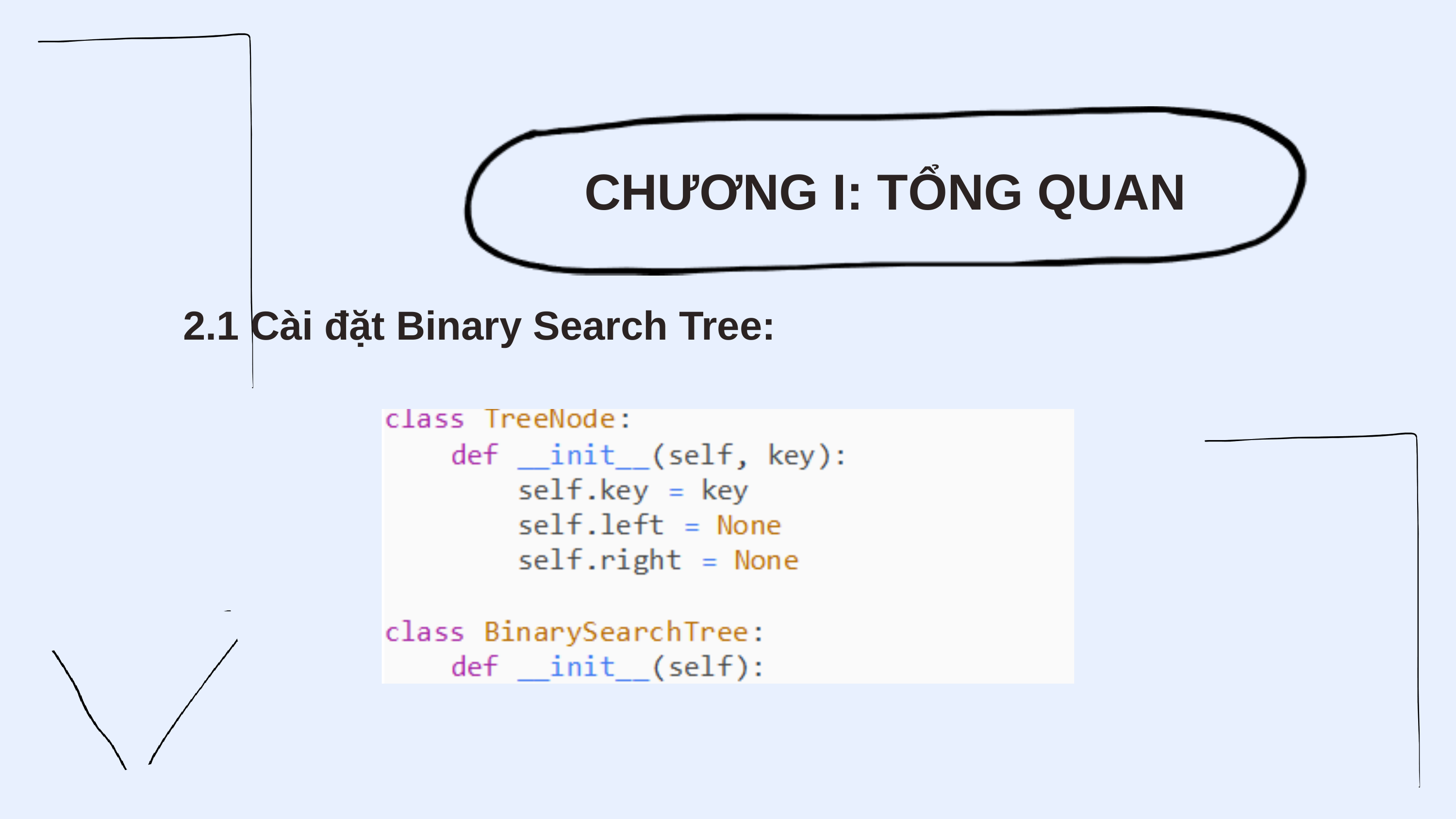

CHƯƠNG I: TỔNG QUAN
2.1 Cài đặt Binary Search Tree: